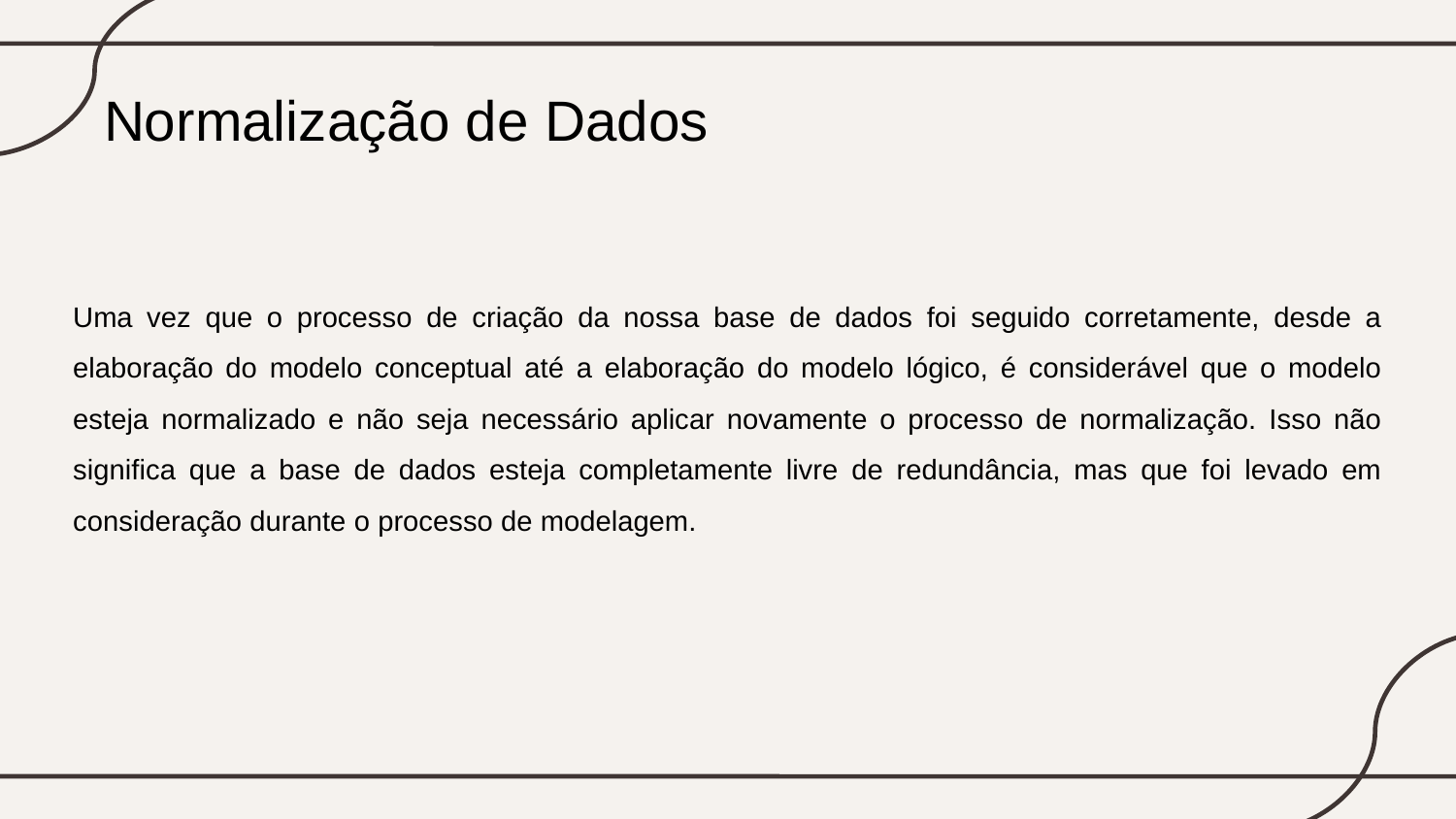

# Normalização de Dados
Uma vez que o processo de criação da nossa base de dados foi seguido corretamente, desde a elaboração do modelo conceptual até a elaboração do modelo lógico, é considerável que o modelo esteja normalizado e não seja necessário aplicar novamente o processo de normalização. Isso não significa que a base de dados esteja completamente livre de redundância, mas que foi levado em consideração durante o processo de modelagem.